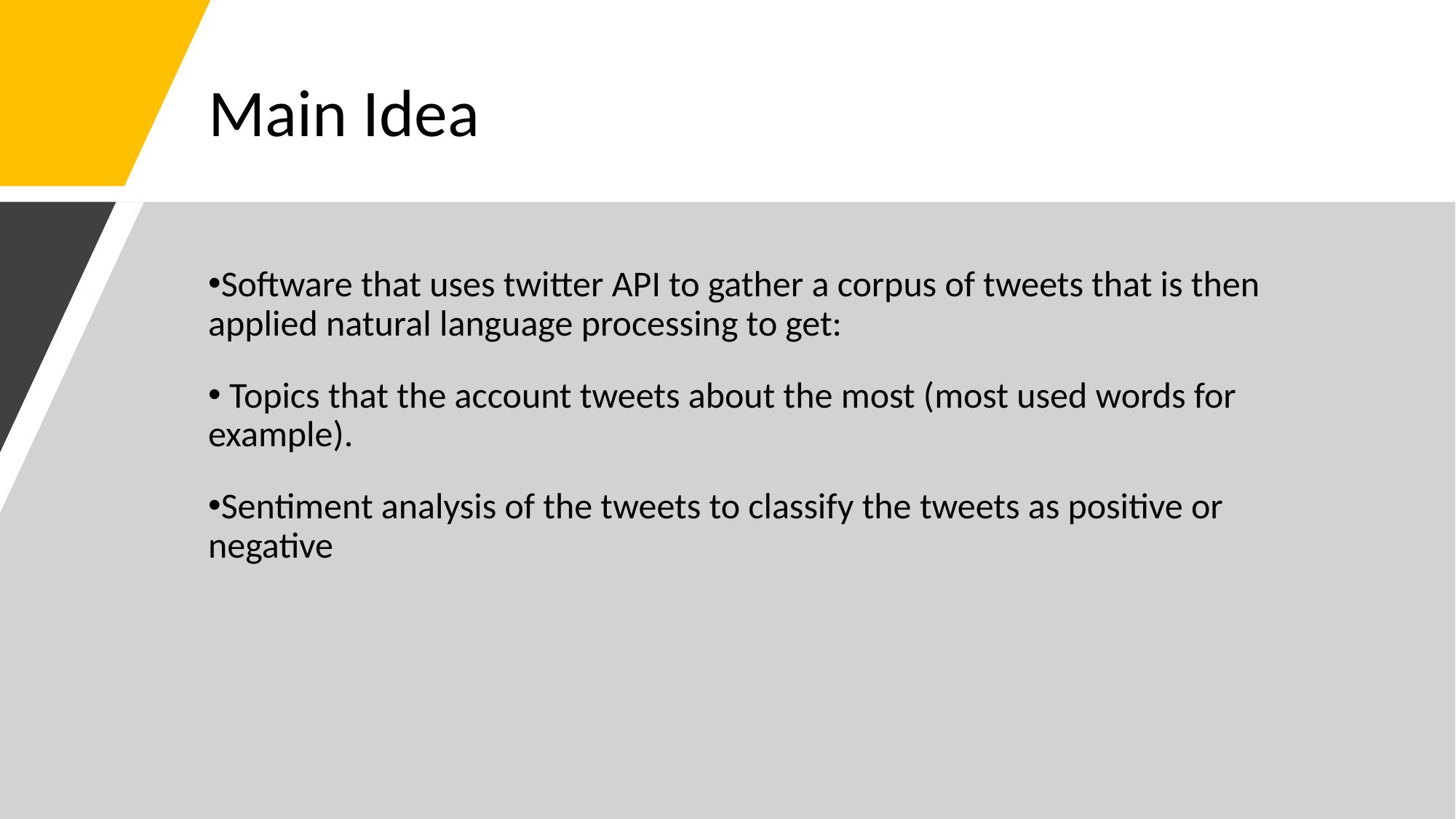

# Main Idea

Software that uses twitter API to gather a corpus of tweets that is then applied natural language processing to get:
 Topics that the account tweets about the most (most used words for example).
Sentiment analysis of the tweets to classify the tweets as positive or negative